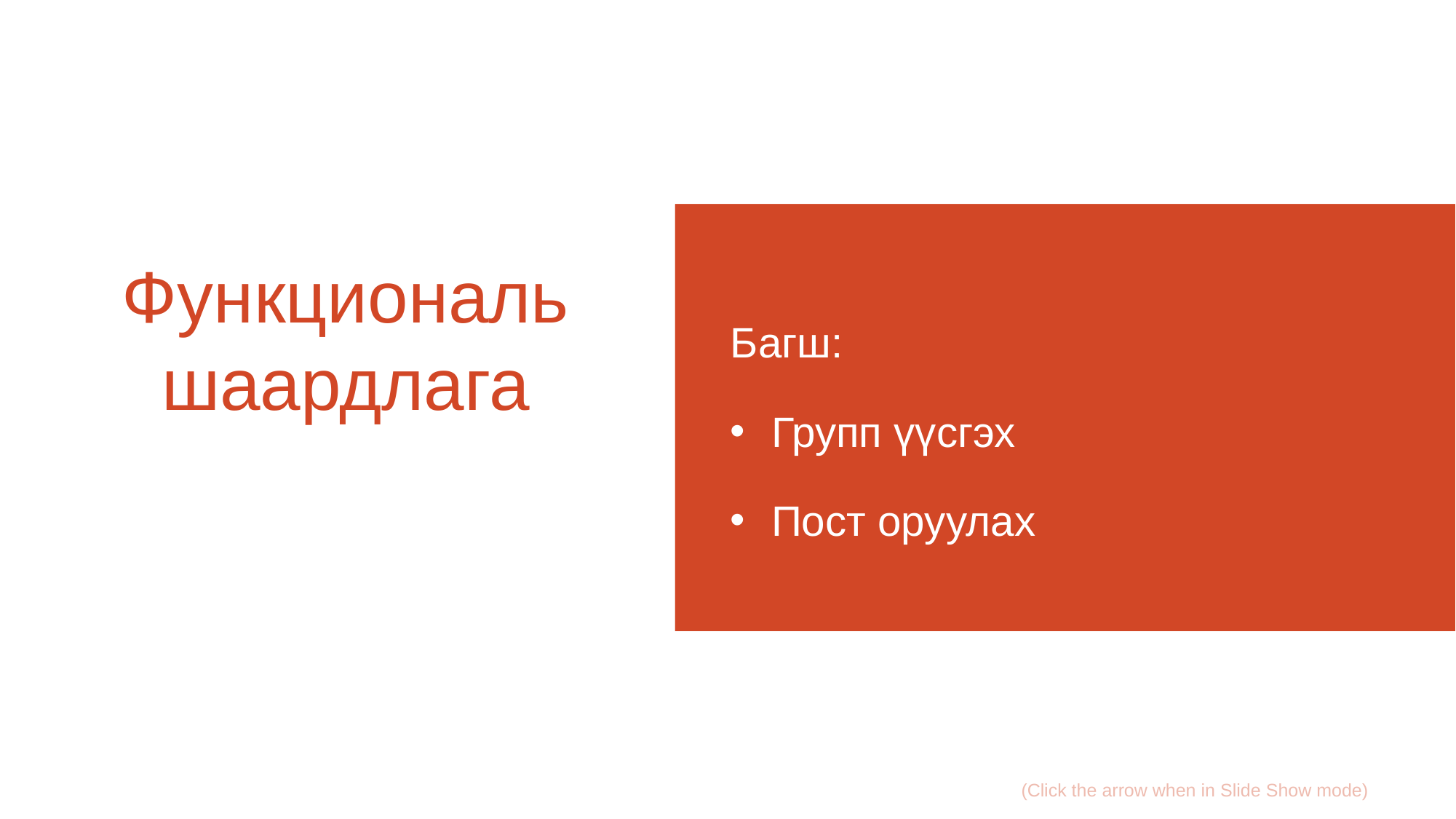

# Функциональ шаардлага
Багш:
Групп үүсгэх
Пост оруулах
(Click the arrow when in Slide Show mode)